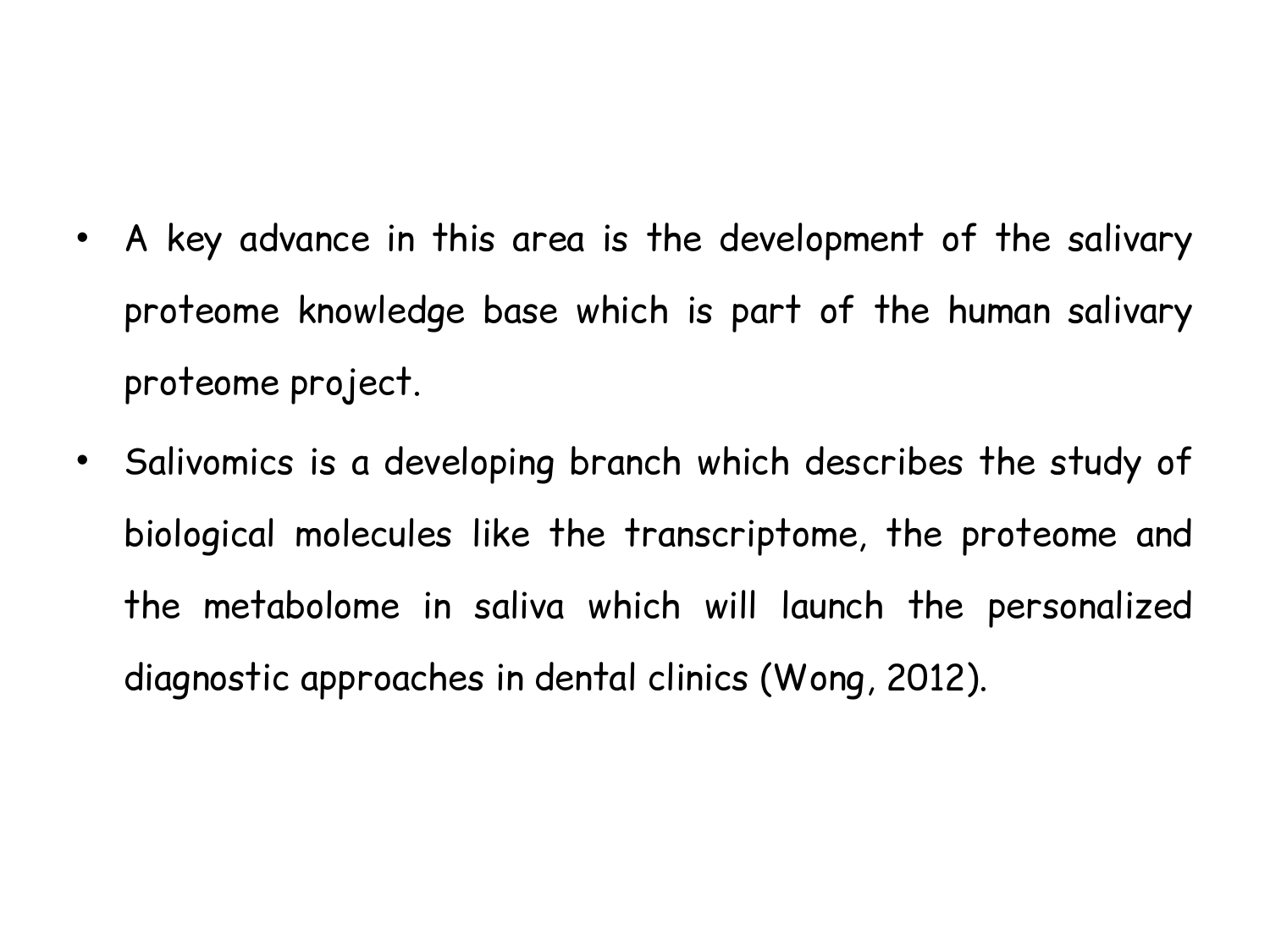

A key advance in this area is the development of the salivary proteome knowledge base which is part of the human salivary proteome project.
Salivomics is a developing branch which describes the study of biological molecules like the transcriptome, the proteome and the metabolome in saliva which will launch the personalized diagnostic approaches in dental clinics (Wong, 2012).